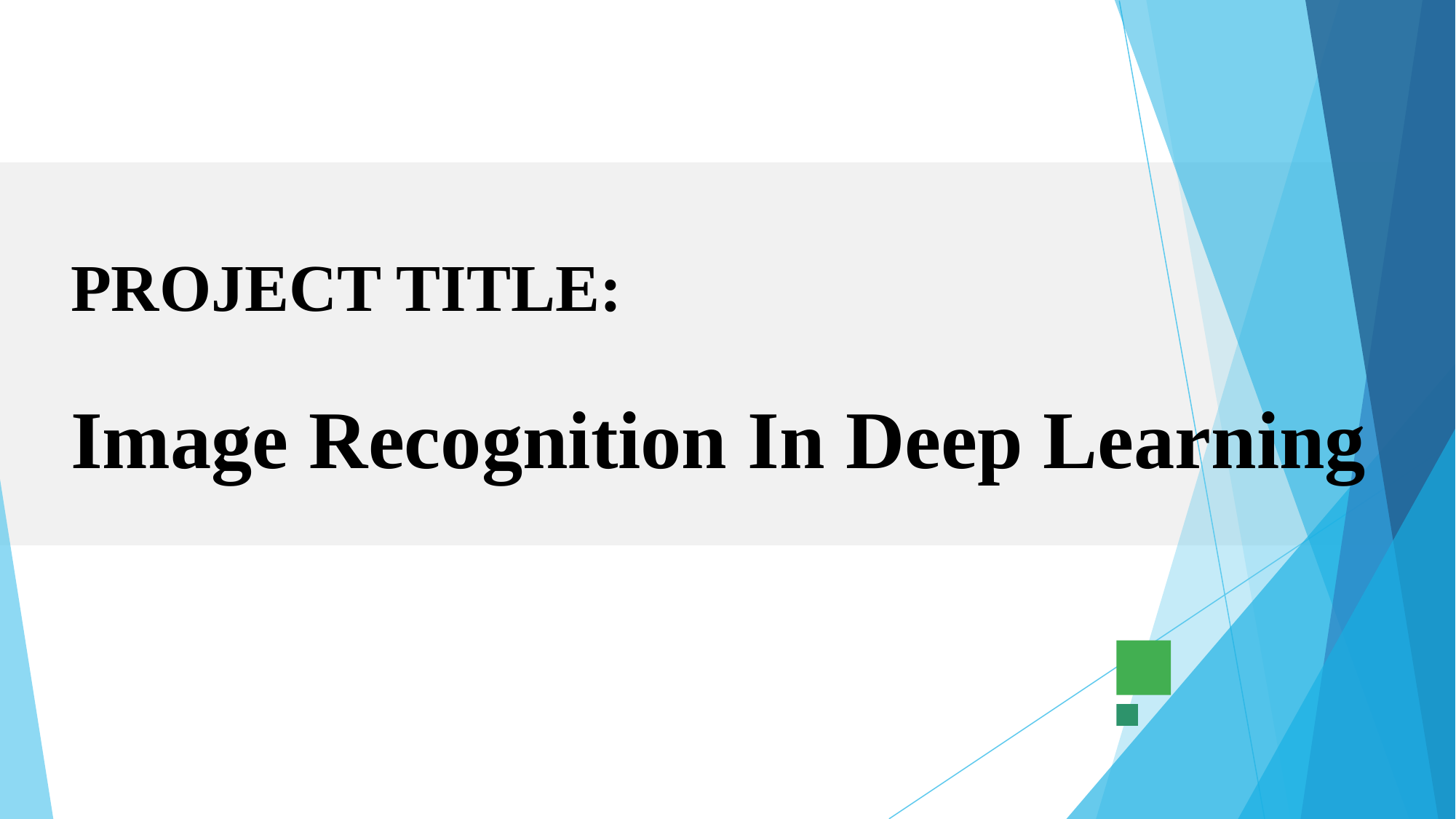

# PROJECT TITLE:
Image Recognition In Deep Learning